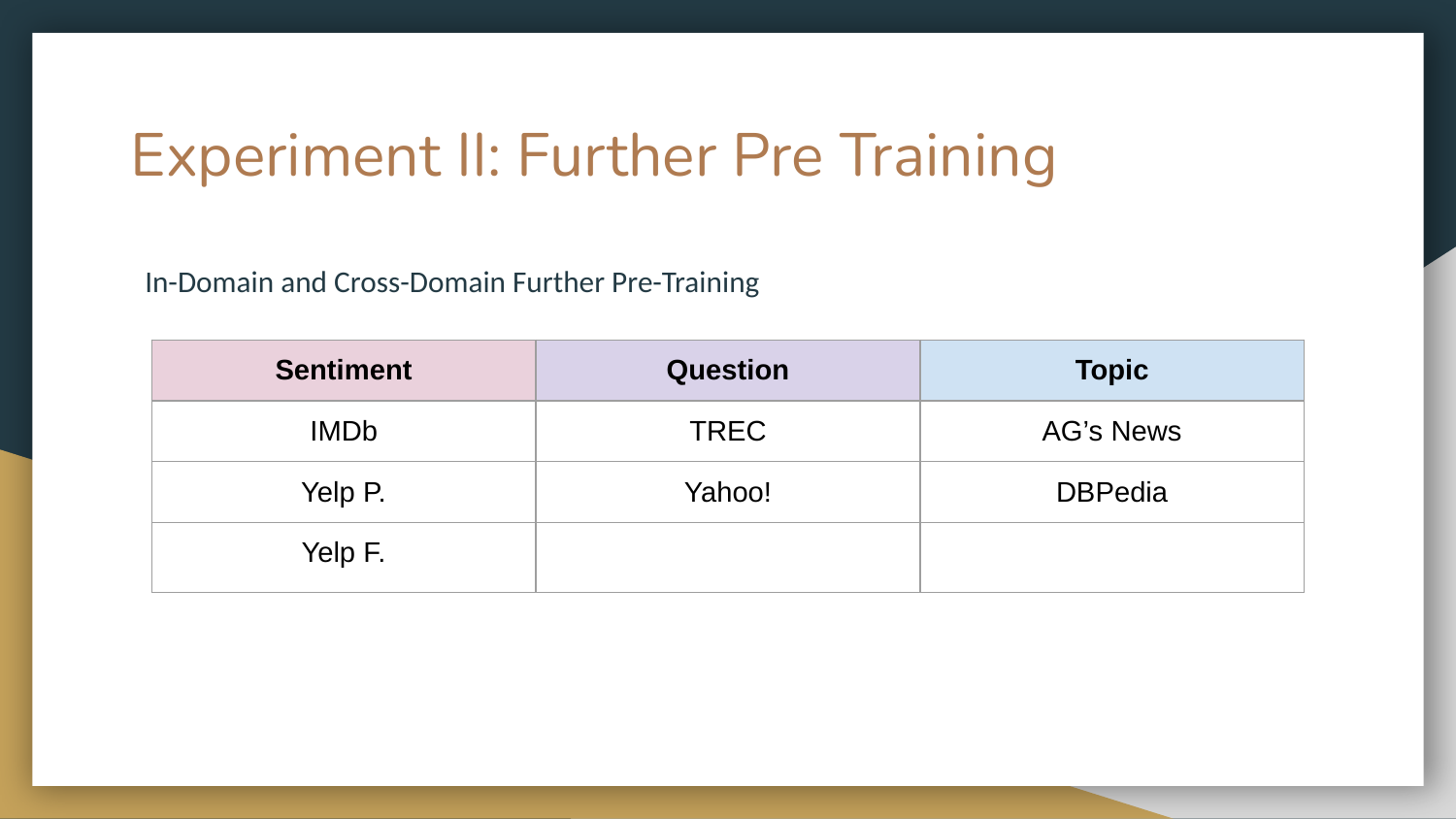

# Experiment II: Further Pre Training
In-Domain and Cross-Domain Further Pre-Training

| Sentiment | Question | Topic |
| --- | --- | --- |
| IMDb | TREC | AG’s News |
| Yelp P. | Yahoo! | DBPedia |
| Yelp F. |  |  |